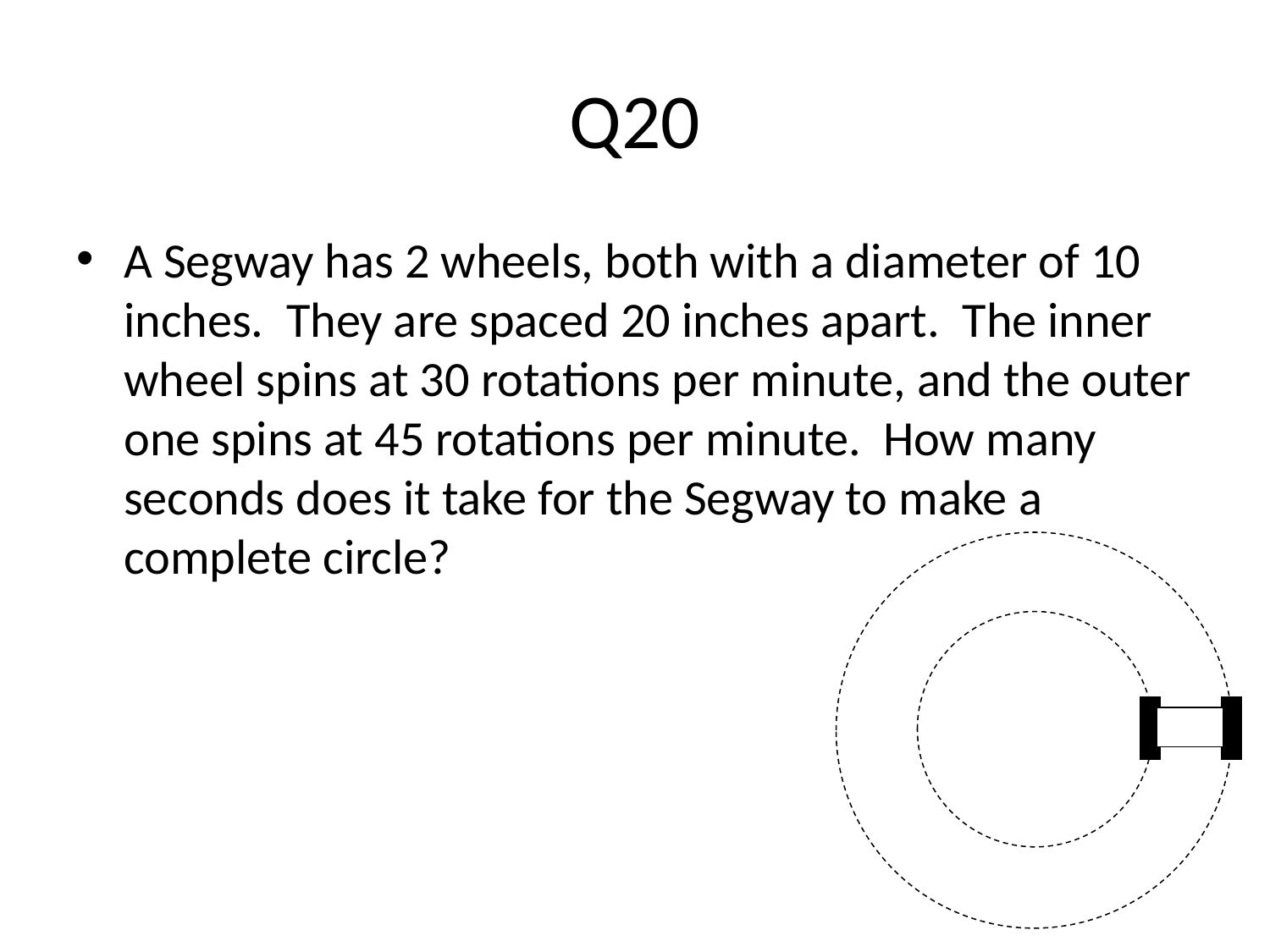

# Q20
A Segway has 2 wheels, both with a diameter of 10 inches.  They are spaced 20 inches apart.  The inner wheel spins at 30 rotations per minute, and the outer one spins at 45 rotations per minute.  How many seconds does it take for the Segway to make a complete circle?